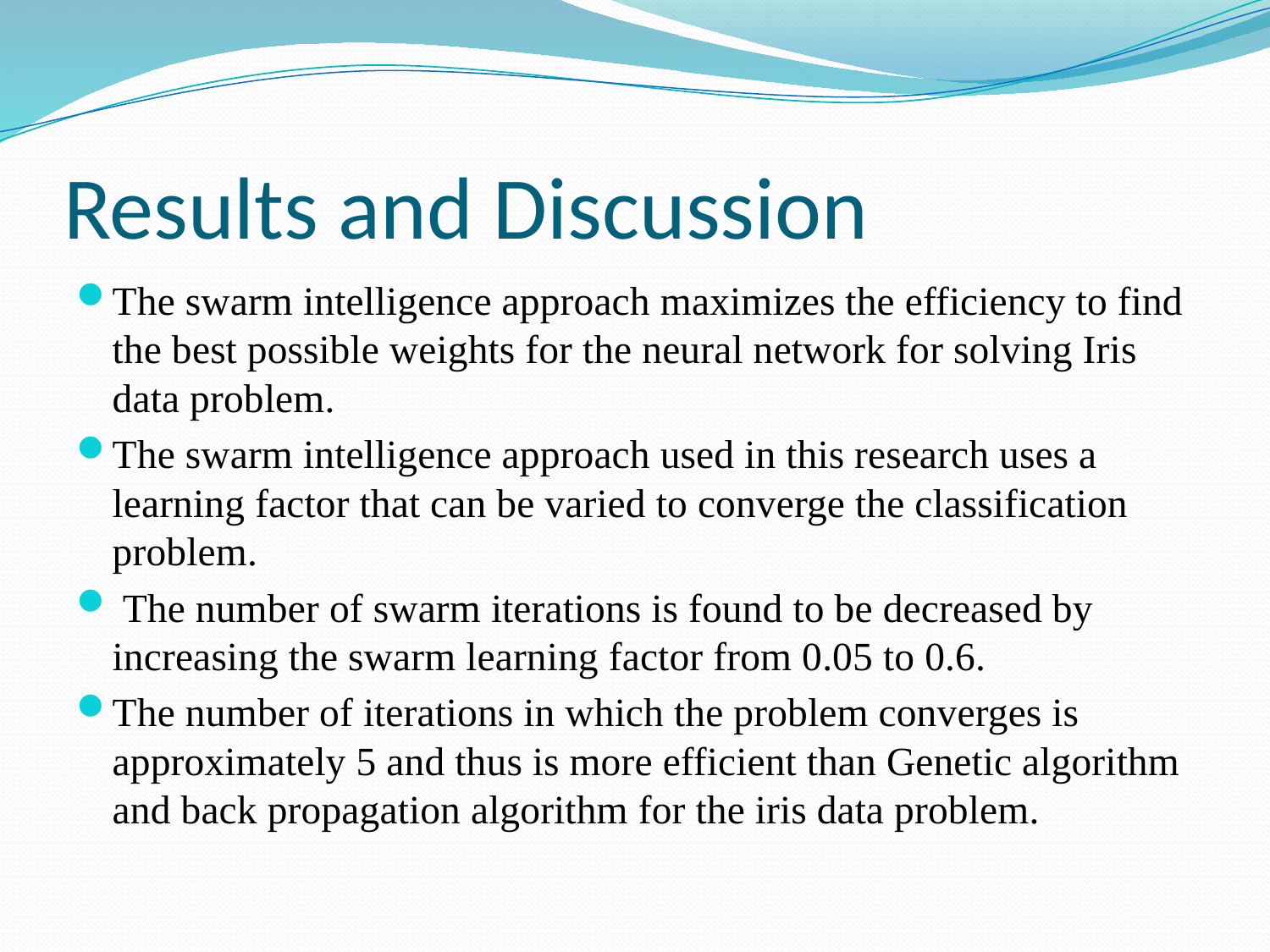

# Results and Discussion
The swarm intelligence approach maximizes the efficiency to find the best possible weights for the neural network for solving Iris data problem.
The swarm intelligence approach used in this research uses a learning factor that can be varied to converge the classification problem.
 The number of swarm iterations is found to be decreased by increasing the swarm learning factor from 0.05 to 0.6.
The number of iterations in which the problem converges is approximately 5 and thus is more efficient than Genetic algorithm and back propagation algorithm for the iris data problem.